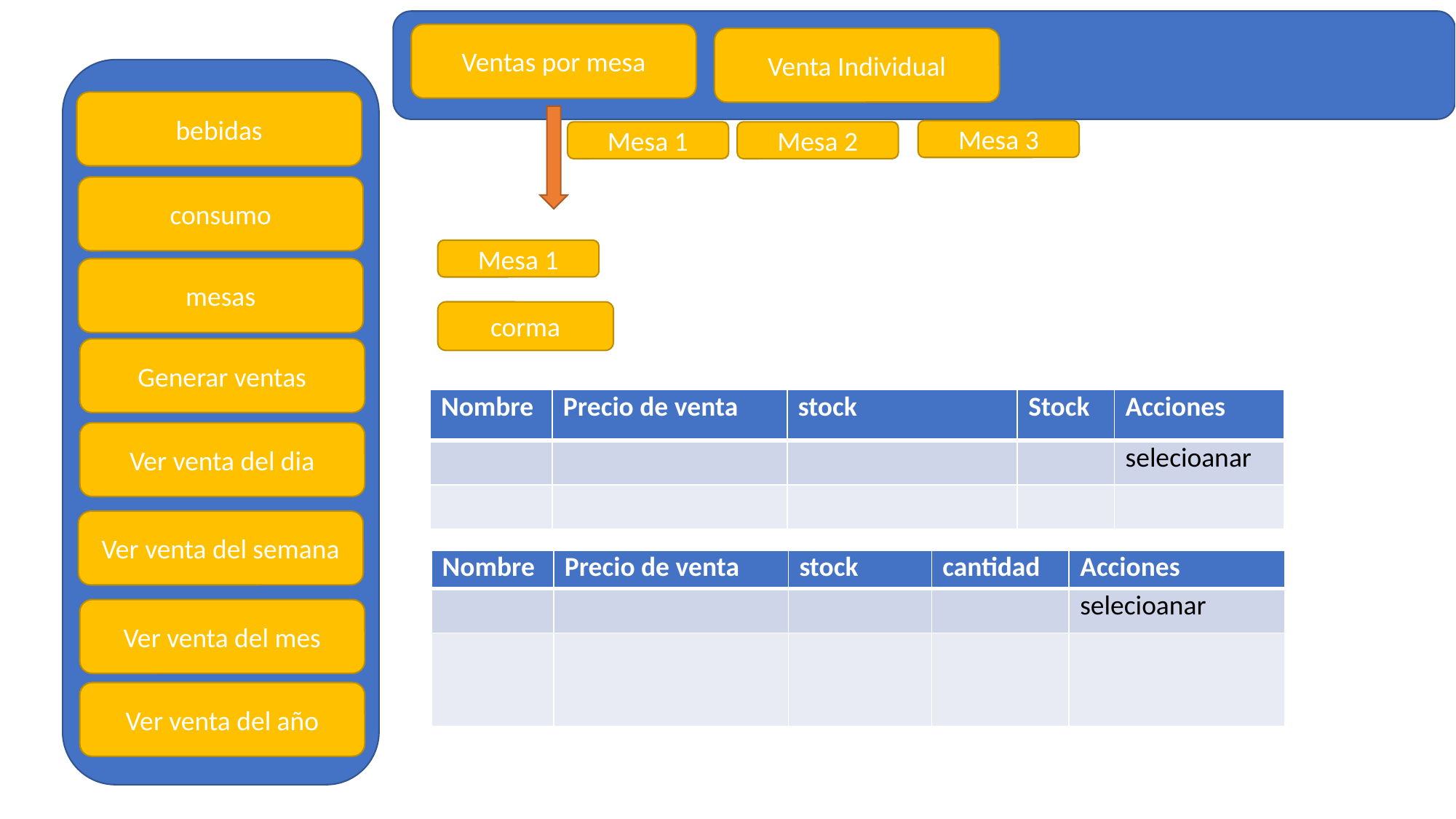

Ventas por mesa
Venta Individual

bebidas
Mesa 3
Mesa 1
Mesa 2

consumo
Mesa 1
mesas
corma
Generar ventas
| Nombre | Precio de venta | stock | Stock | Acciones |
| --- | --- | --- | --- | --- |
|  |  |  |  | selecioanar |
|  |  |  |  |  |
Ver venta del dia
Ver venta del semana
| Nombre | Precio de venta | stock | cantidad | Acciones |
| --- | --- | --- | --- | --- |
|  |  |  |  | selecioanar |
|  |  |  |  |  |
Ver venta del mes
Ver venta del año